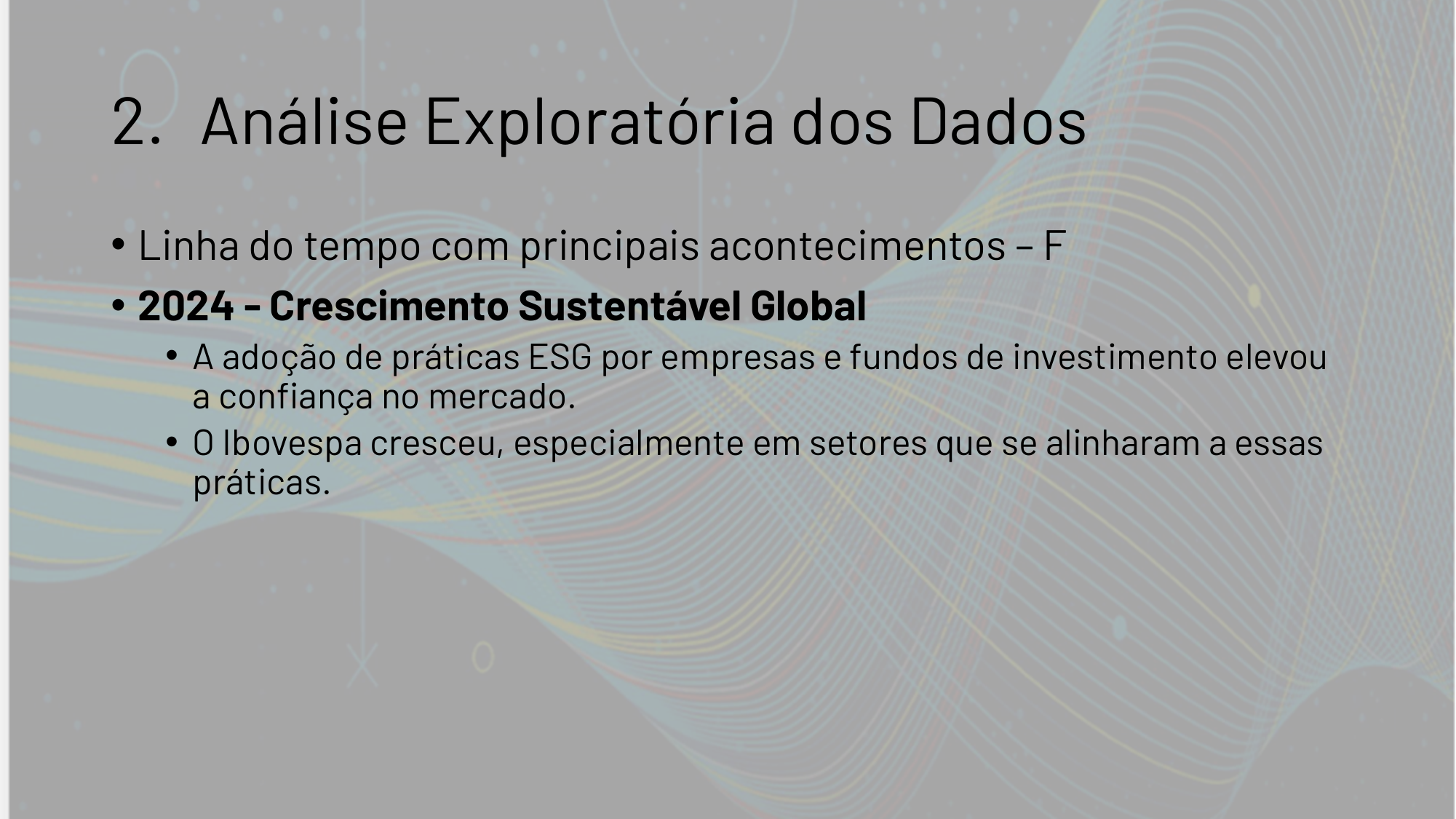

# Análise Exploratória dos Dados
Linha do tempo com principais acontecimentos – F
2024 - Crescimento Sustentável Global
A adoção de práticas ESG por empresas e fundos de investimento elevou a confiança no mercado.
O Ibovespa cresceu, especialmente em setores que se alinharam a essas práticas.